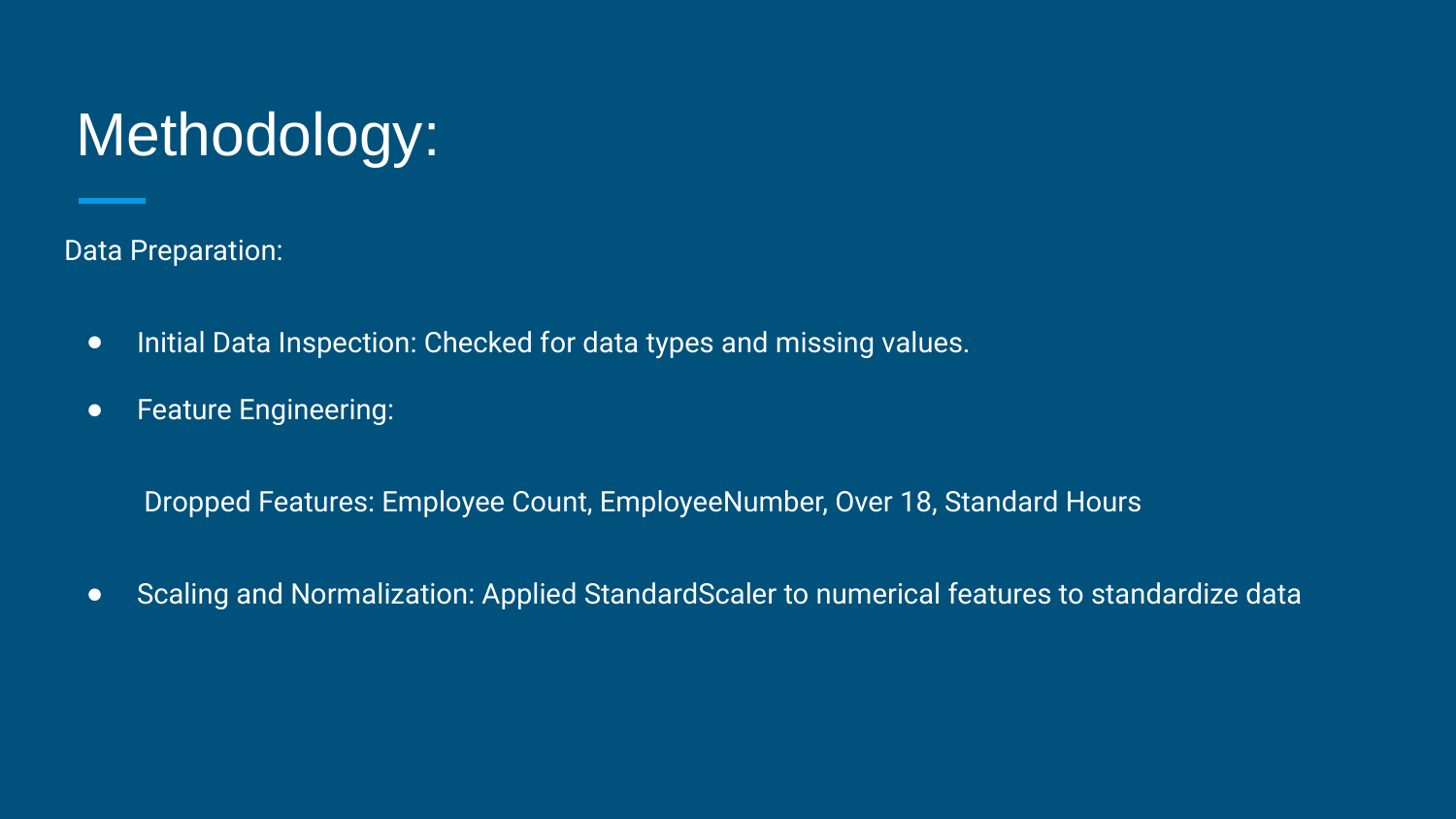

# Methodology:
Data Preparation:
Initial Data Inspection: Checked for data types and missing values.
Feature Engineering:
 Dropped Features: Employee Count, EmployeeNumber, Over 18, Standard Hours
Scaling and Normalization: Applied StandardScaler to numerical features to standardize data